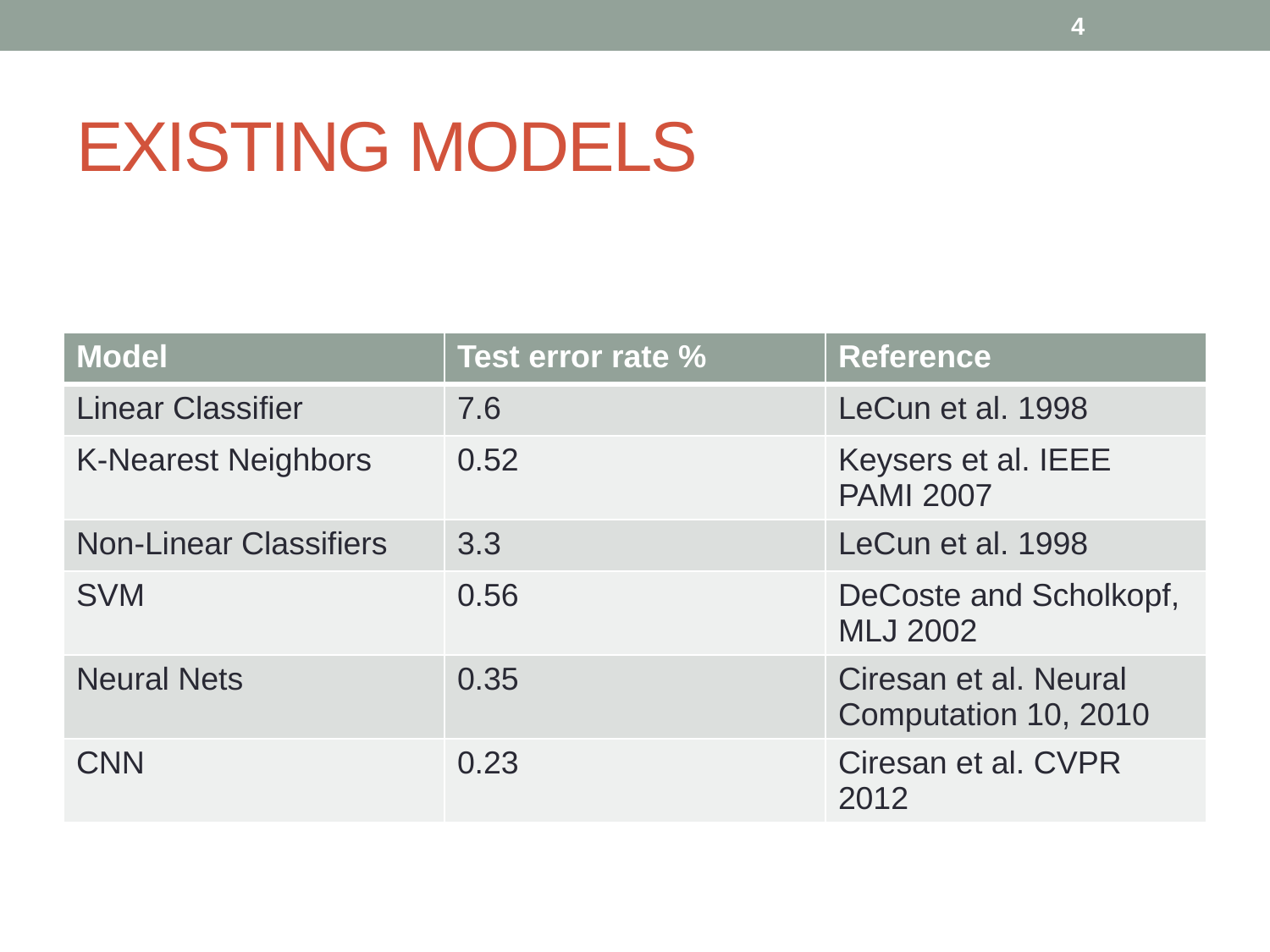

4
# EXISTING MODELS
| Model | Test error rate % | Reference |
| --- | --- | --- |
| Linear Classifier | 7.6 | LeCun et al. 1998 |
| K-Nearest Neighbors | 0.52 | Keysers et al. IEEE PAMI 2007 |
| Non-Linear Classifiers | 3.3 | LeCun et al. 1998 |
| SVM | 0.56 | DeCoste and Scholkopf, MLJ 2002 |
| Neural Nets | 0.35 | Ciresan et al. Neural Computation 10, 2010 |
| CNN | 0.23 | Ciresan et al. CVPR 2012 |